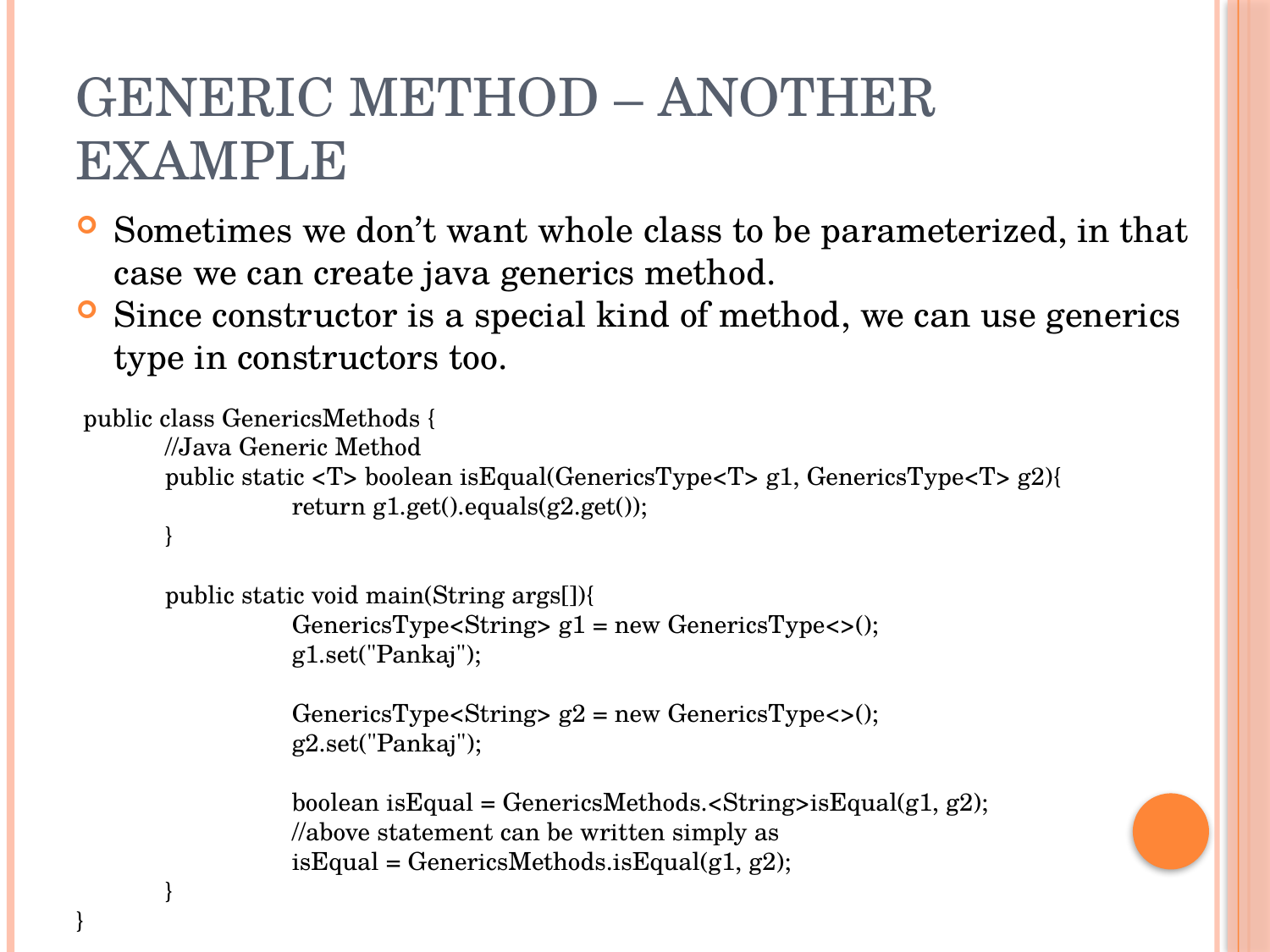

# Generic Method – Another example
Sometimes we don’t want whole class to be parameterized, in that case we can create java generics method.
Since constructor is a special kind of method, we can use generics type in constructors too.

 public class GenericsMethods {
	//Java Generic Method
	public static <T> boolean isEqual(GenericsType<T> g1, GenericsType<T> g2){
		return g1.get().equals(g2.get());
	}

	public static void main(String args[]){
		GenericsType<String> g1 = new GenericsType<>();
		g1.set("Pankaj");

		GenericsType<String> g2 = new GenericsType<>();
		g2.set("Pankaj");

		boolean isEqual = GenericsMethods.<String>isEqual(g1, g2);
		//above statement can be written simply as
		isEqual = GenericsMethods.isEqual(g1, g2);
	}
}